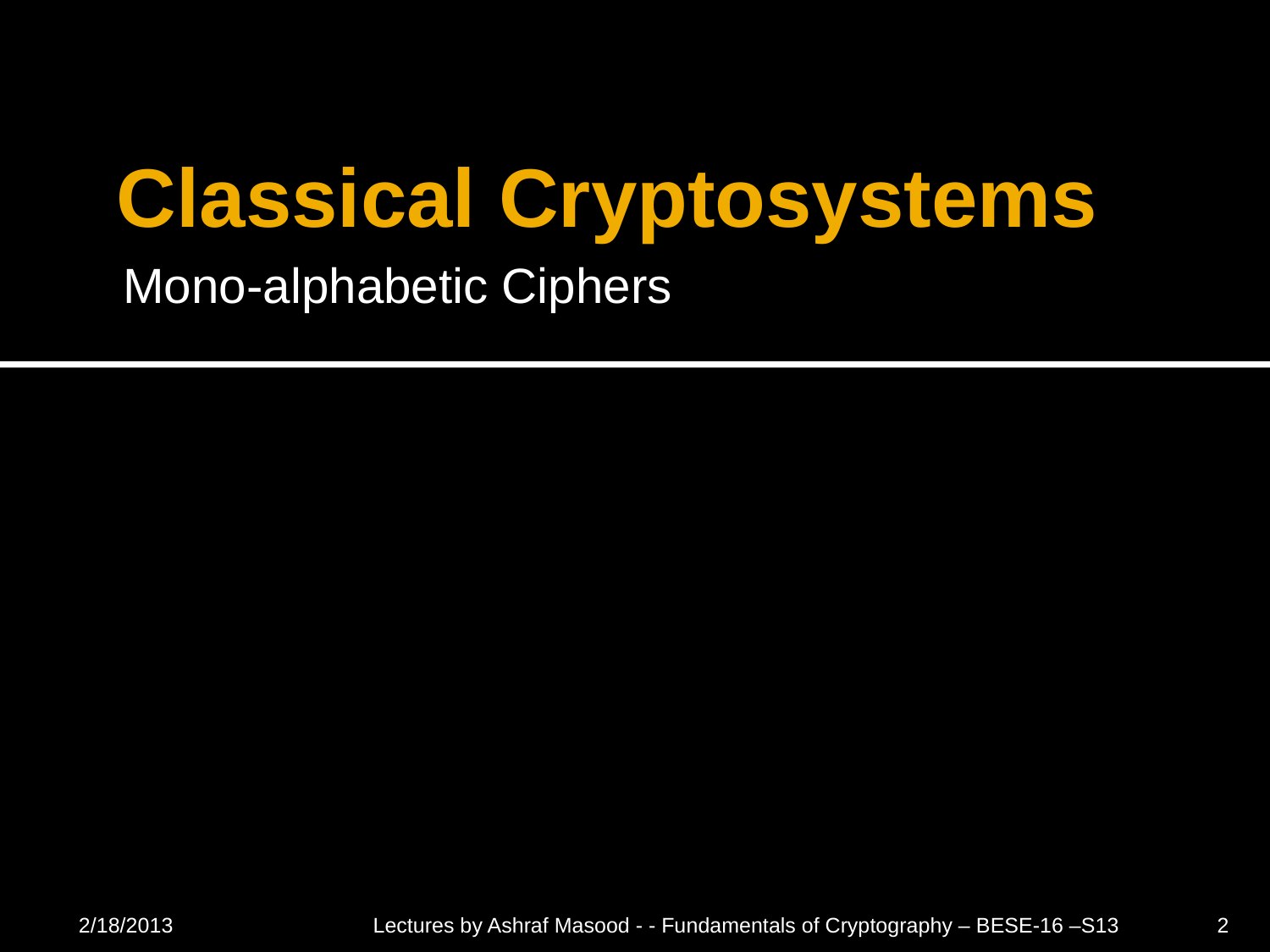

# Classical Cryptosystems
Mono-alphabetic Ciphers

2/18/2013
Lectures by Ashraf Masood - - Fundamentals of Cryptography – BESE-16 –S13
2